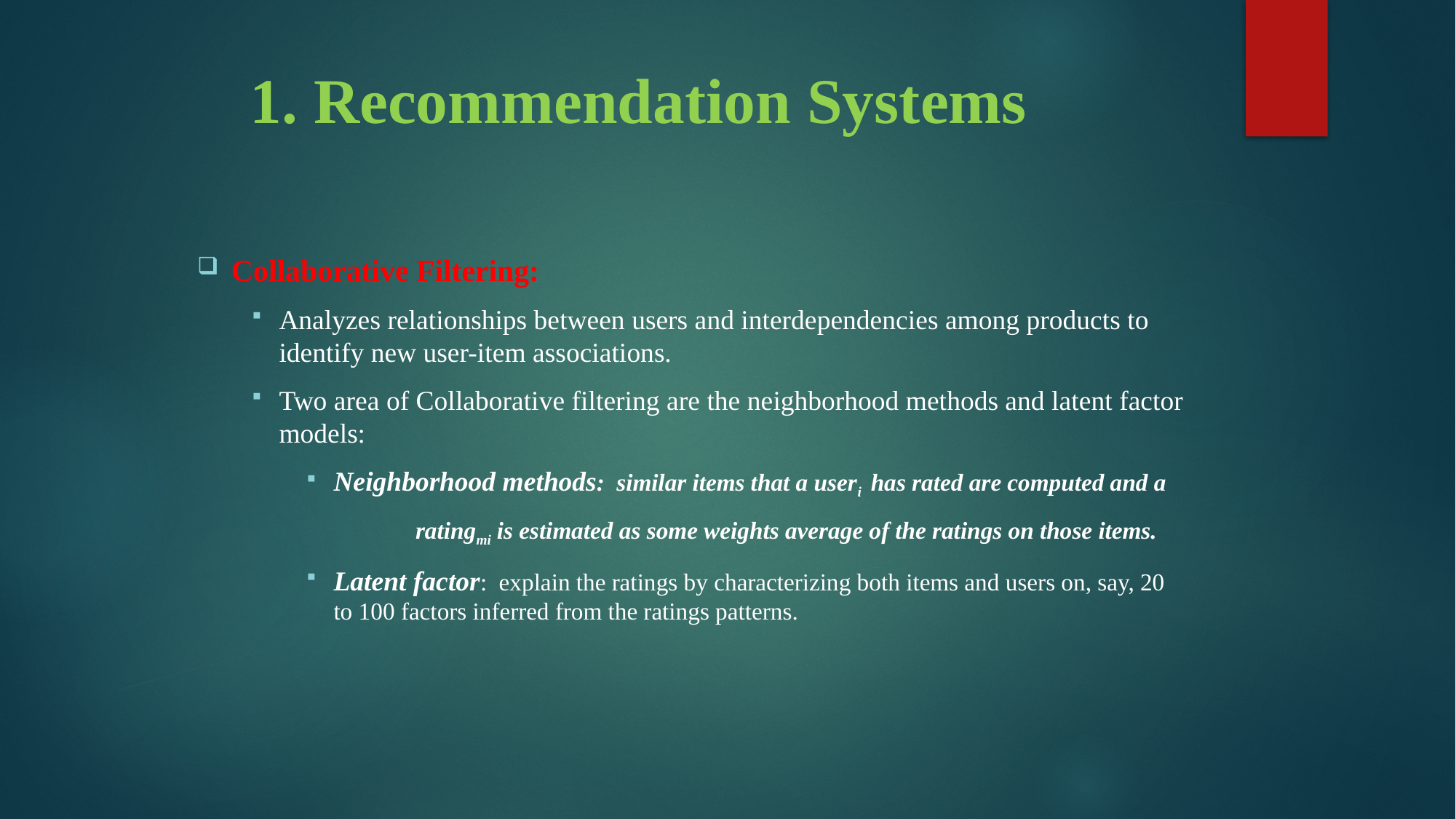

# 1. Recommendation Systems
Collaborative Filtering:
Analyzes relationships between users and interdependencies among products to identify new user-item associations.
Two area of Collaborative filtering are the neighborhood methods and latent factor models:
Neighborhood methods:  similar items that a useri  has rated are computed and a
	ratingmi is estimated as some weights average of the ratings on those items.
Latent factor:  explain the ratings by characterizing both items and users on, say, 20 to 100 factors inferred from the ratings patterns.